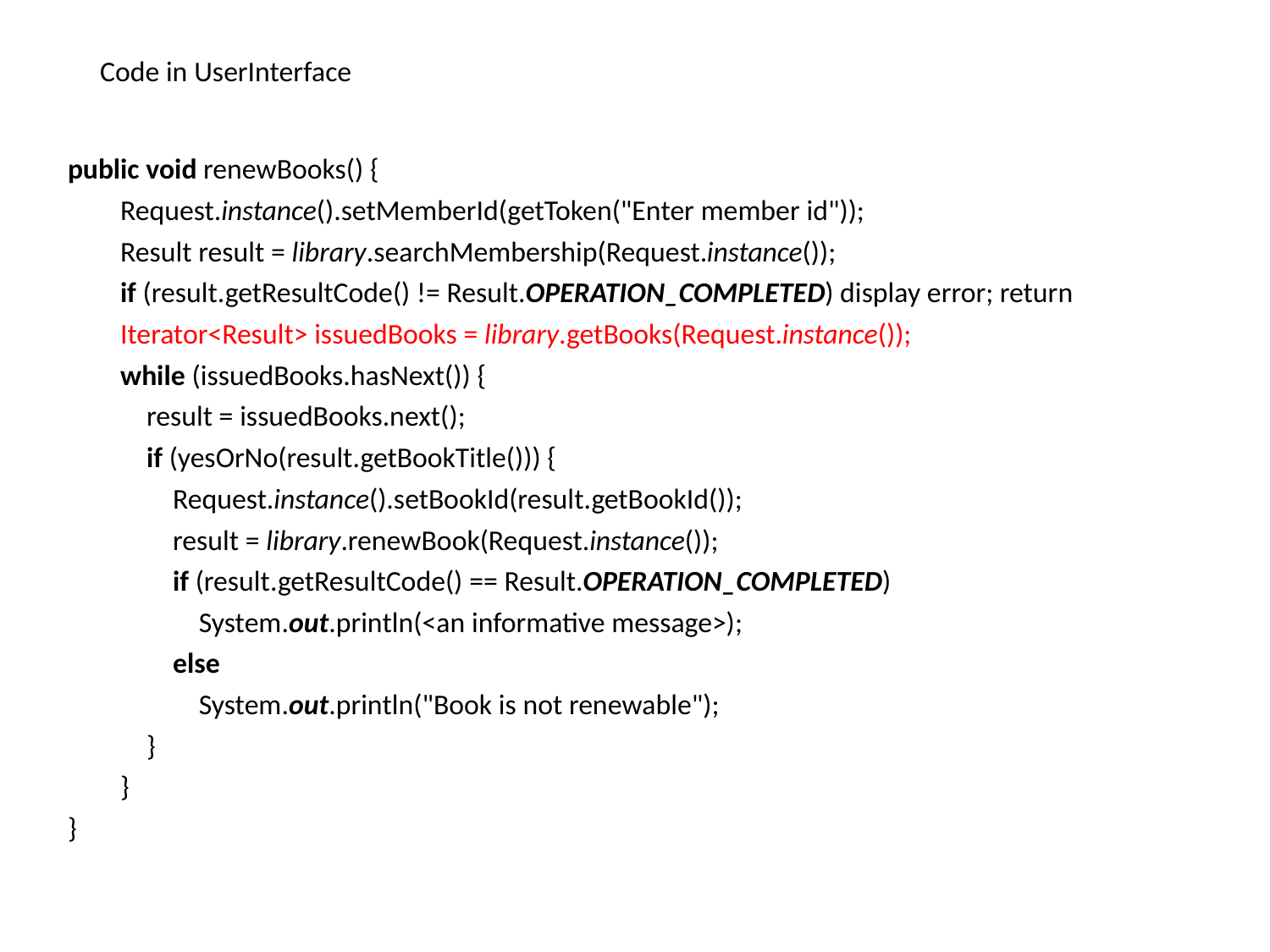

# Code in UserInterface
public void renewBooks() {
        Request.instance().setMemberId(getToken("Enter member id"));
        Result result = library.searchMembership(Request.instance());
        if (result.getResultCode() != Result.OPERATION_COMPLETED) display error; return
        Iterator<Result> issuedBooks = library.getBooks(Request.instance());
        while (issuedBooks.hasNext()) {
            result = issuedBooks.next();
            if (yesOrNo(result.getBookTitle())) {
                Request.instance().setBookId(result.getBookId());
                result = library.renewBook(Request.instance());
                if (result.getResultCode() == Result.OPERATION_COMPLETED)
                    System.out.println(<an informative message>);
                else
                    System.out.println("Book is not renewable");
            }
        }
}